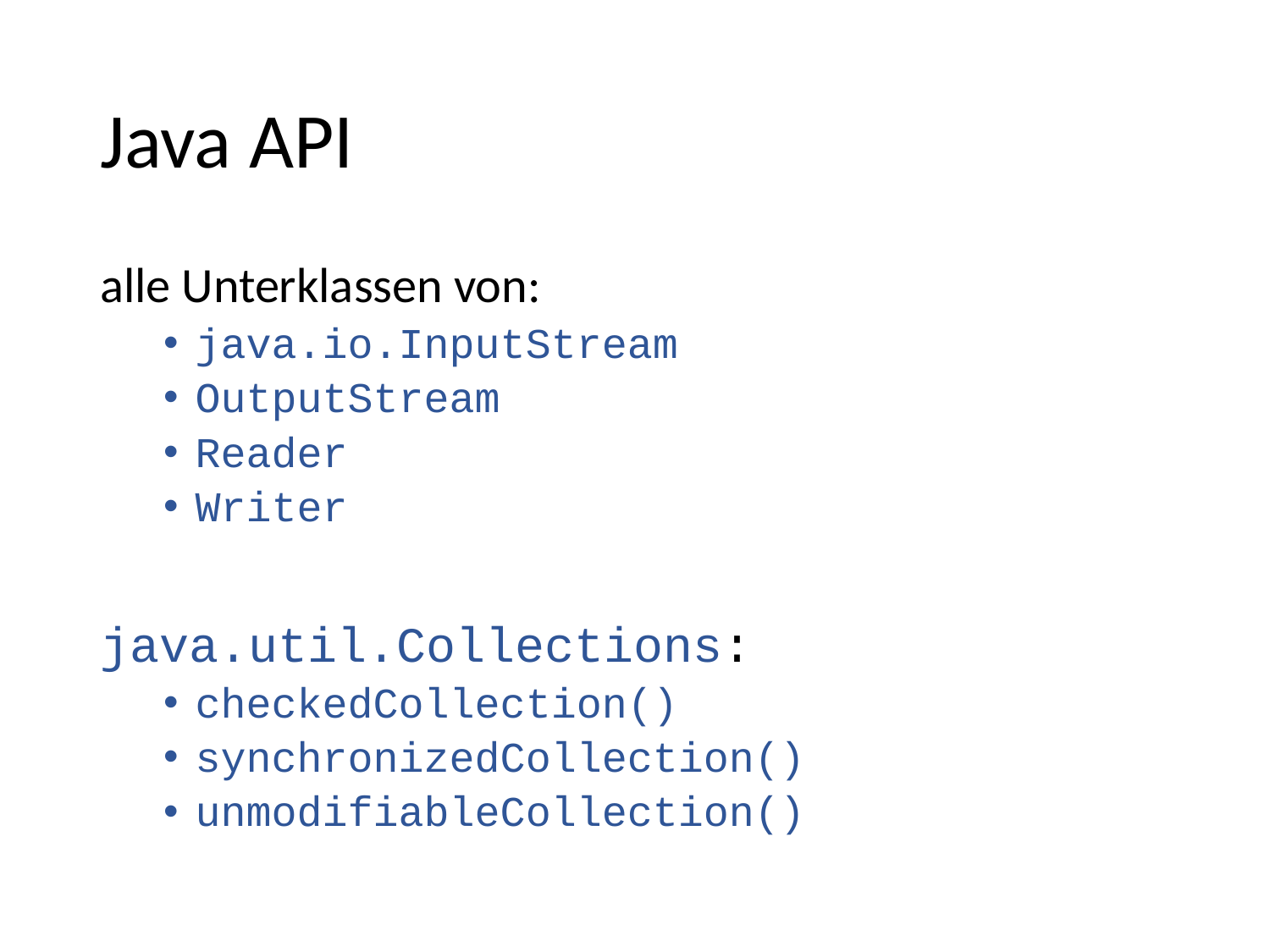

# Java API
alle Unterklassen von:
java.io.InputStream
OutputStream
Reader
Writer

java.util.Collections:
checkedCollection()
synchronizedCollection()
unmodifiableCollection()